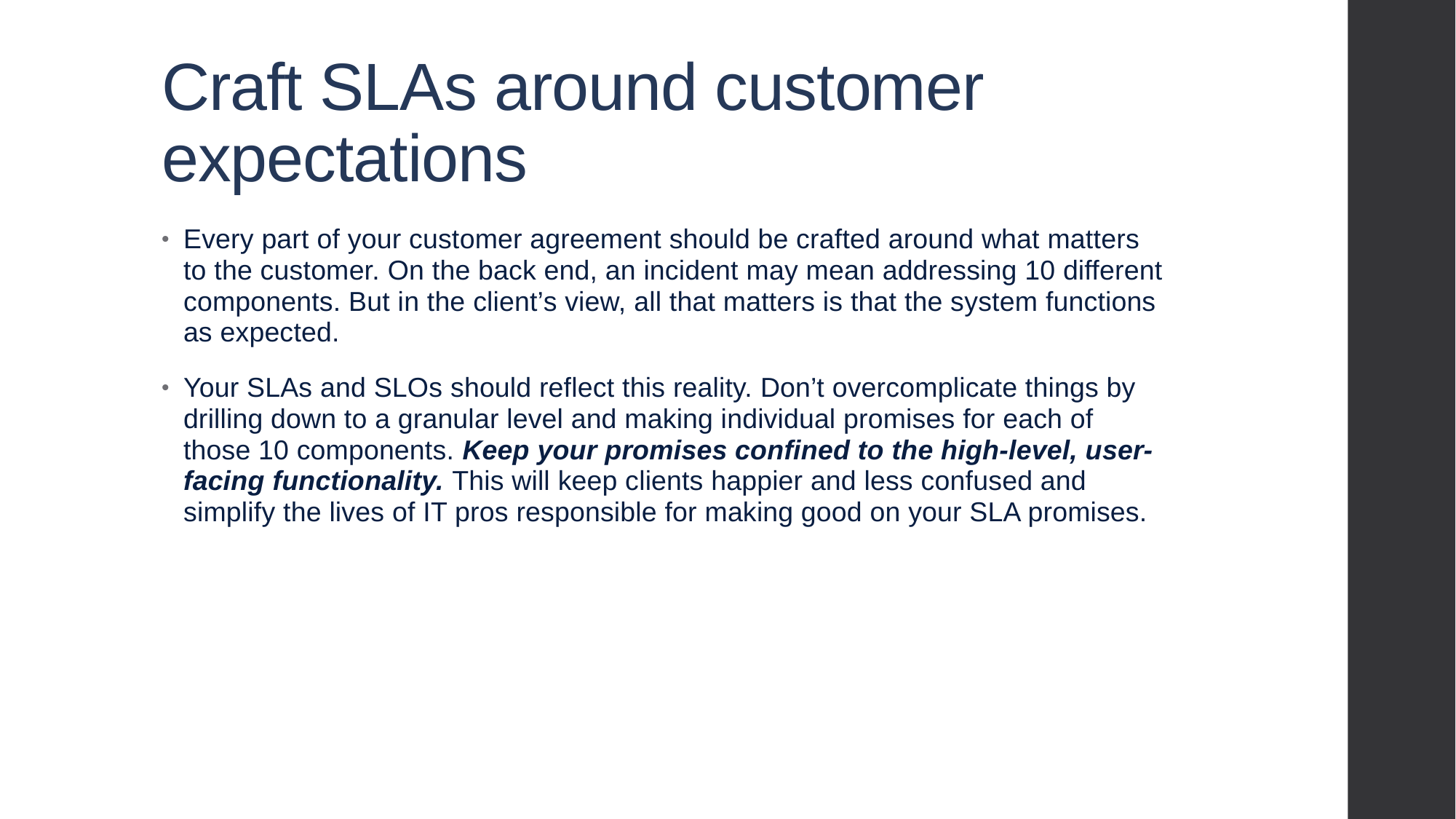

# Craft SLAs around customer expectations
Every part of your customer agreement should be crafted around what matters to the customer. On the back end, an incident may mean addressing 10 different components. But in the client’s view, all that matters is that the system functions as expected.
Your SLAs and SLOs should reflect this reality. Don’t overcomplicate things by drilling down to a granular level and making individual promises for each of those 10 components. Keep your promises confined to the high-level, user-facing functionality. This will keep clients happier and less confused and simplify the lives of IT pros responsible for making good on your SLA promises.